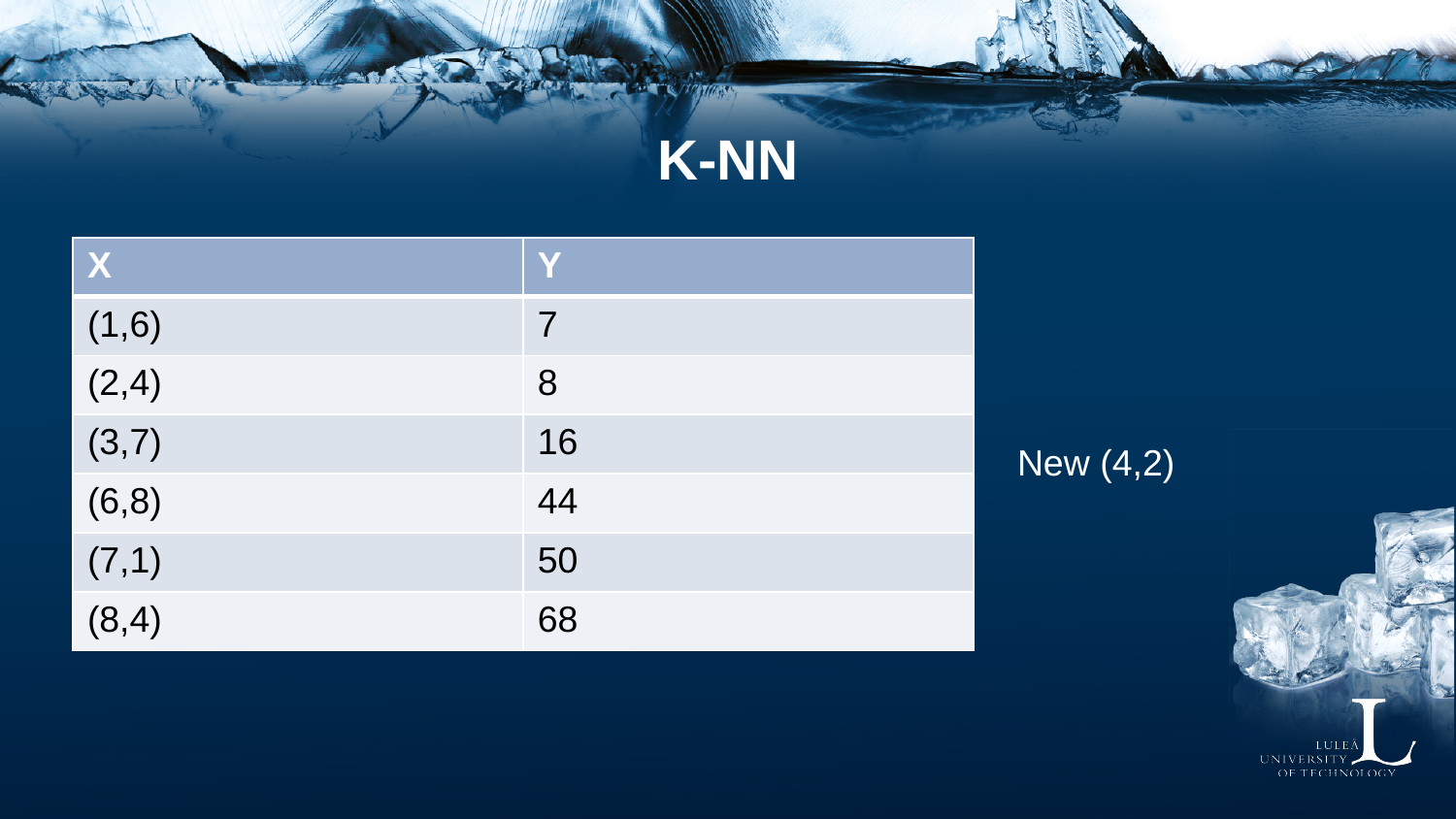

# K-NN
| X | Y |
| --- | --- |
| (1,6) | 7 |
| (2,4) | 8 |
| (3,7) | 16 |
| (6,8) | 44 |
| (7,1) | 50 |
| (8,4) | 68 |
New (4,2)